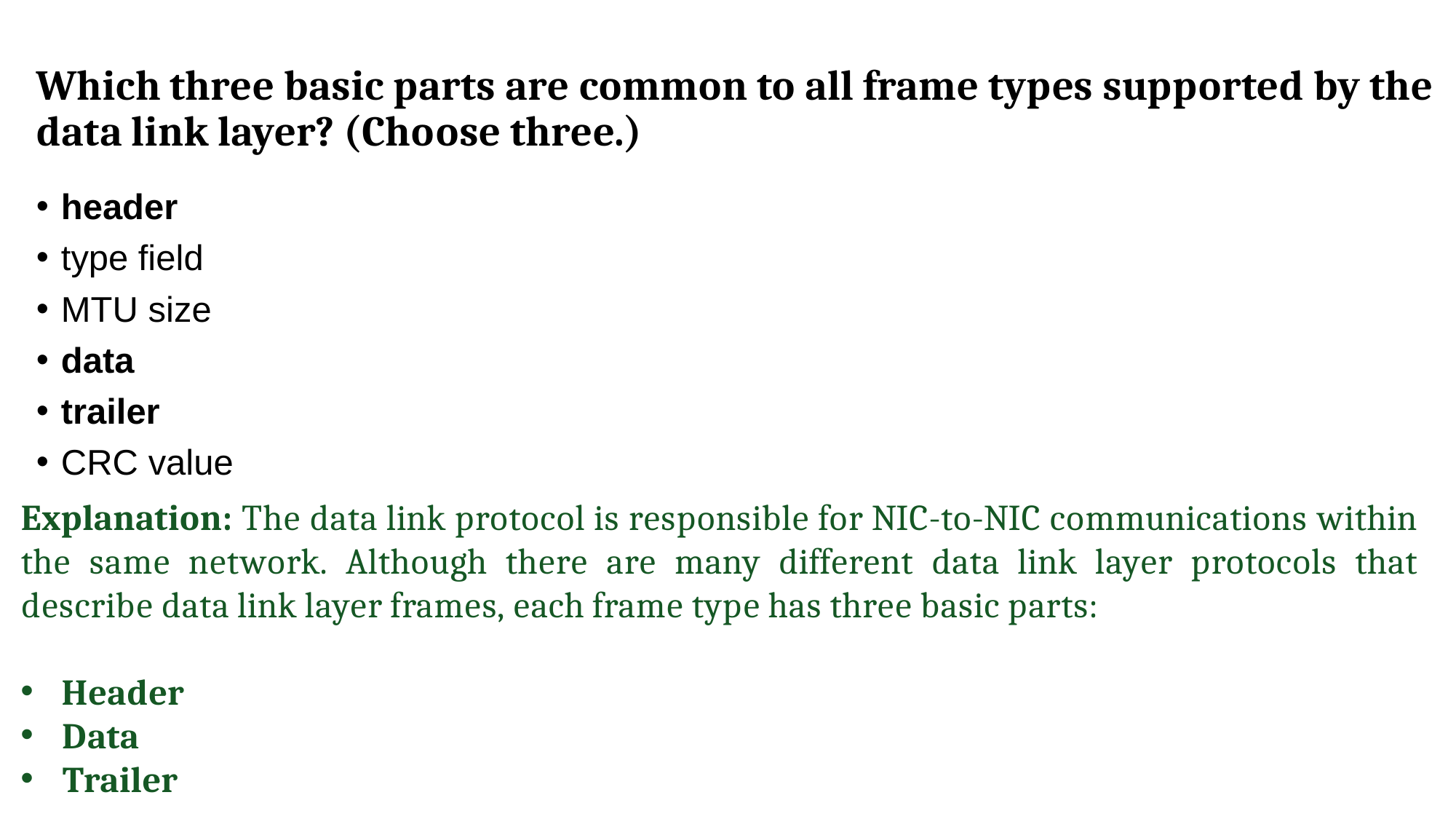

Which three basic parts are common to all frame types supported by the data link layer? (Choose three.)
header
type field
MTU size
data
trailer
CRC value
Explanation: The data link protocol is responsible for NIC-to-NIC communications within the same network. Although there are many different data link layer protocols that describe data link layer frames, each frame type has three basic parts:

Header
Data
Trailer